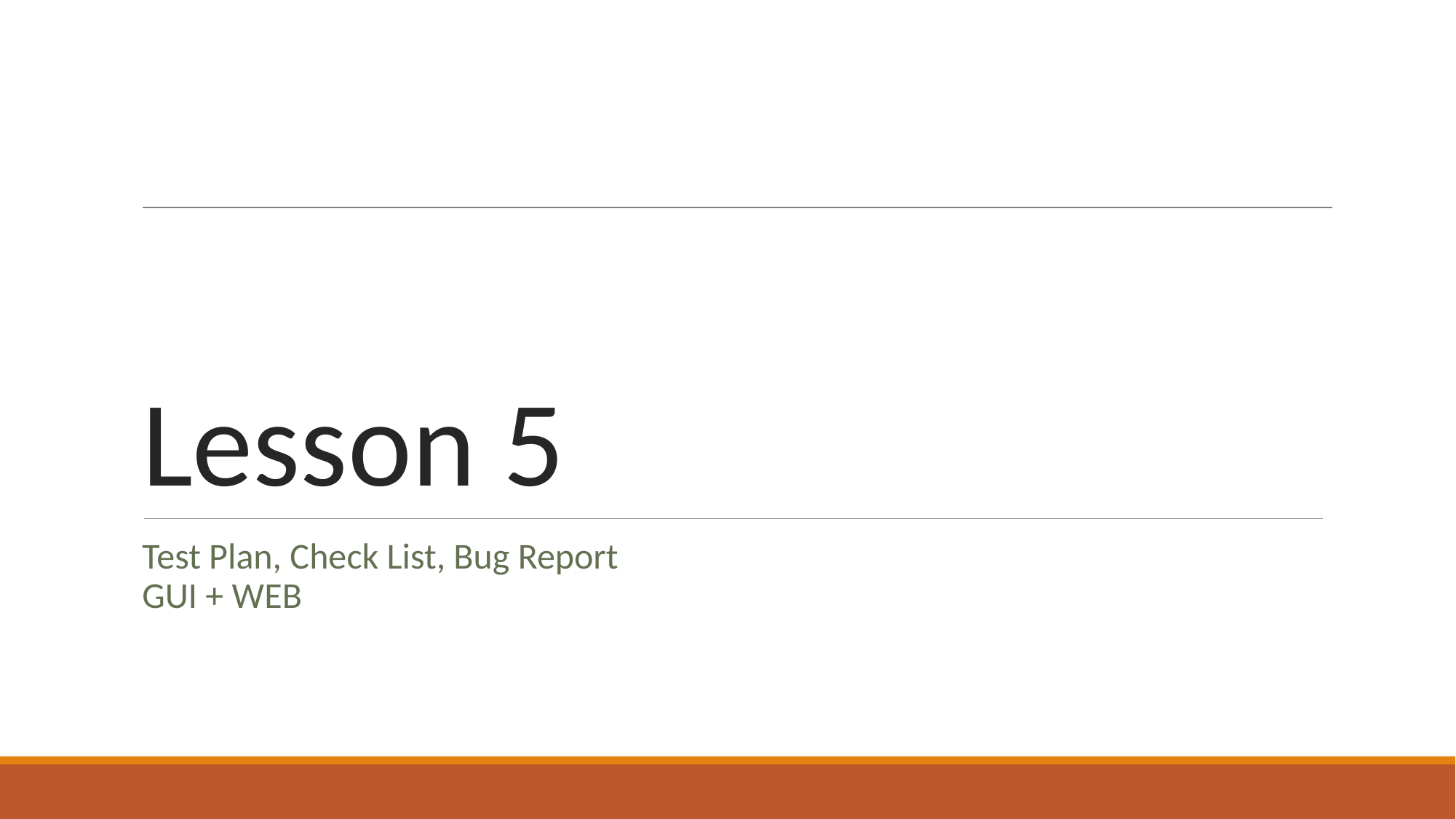

# Lesson 5
Test Plan, Check List, Bug Report
GUI + WEB